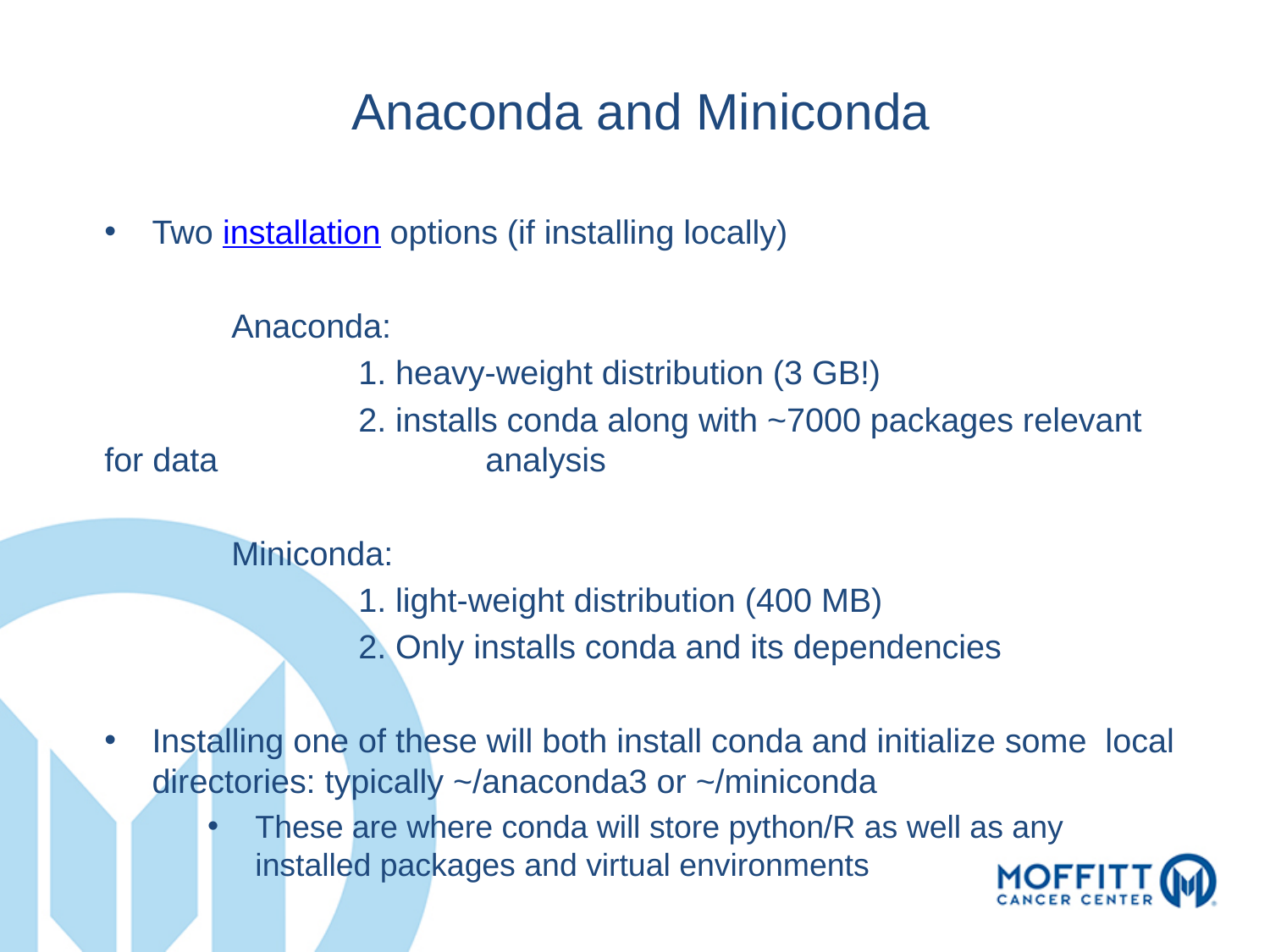

Anaconda and Miniconda
Two installation options (if installing locally)

	Anaconda:
		1. heavy-weight distribution (3 GB!)
		2. installs conda along with ~7000 packages relevant for data 			analysis

	Miniconda:
		1. light-weight distribution (400 MB)
		2. Only installs conda and its dependencies

Installing one of these will both install conda and initialize some  local directories: typically ~/anaconda3 or ~/miniconda
These are where conda will store python/R as well as any installed packages and virtual environments